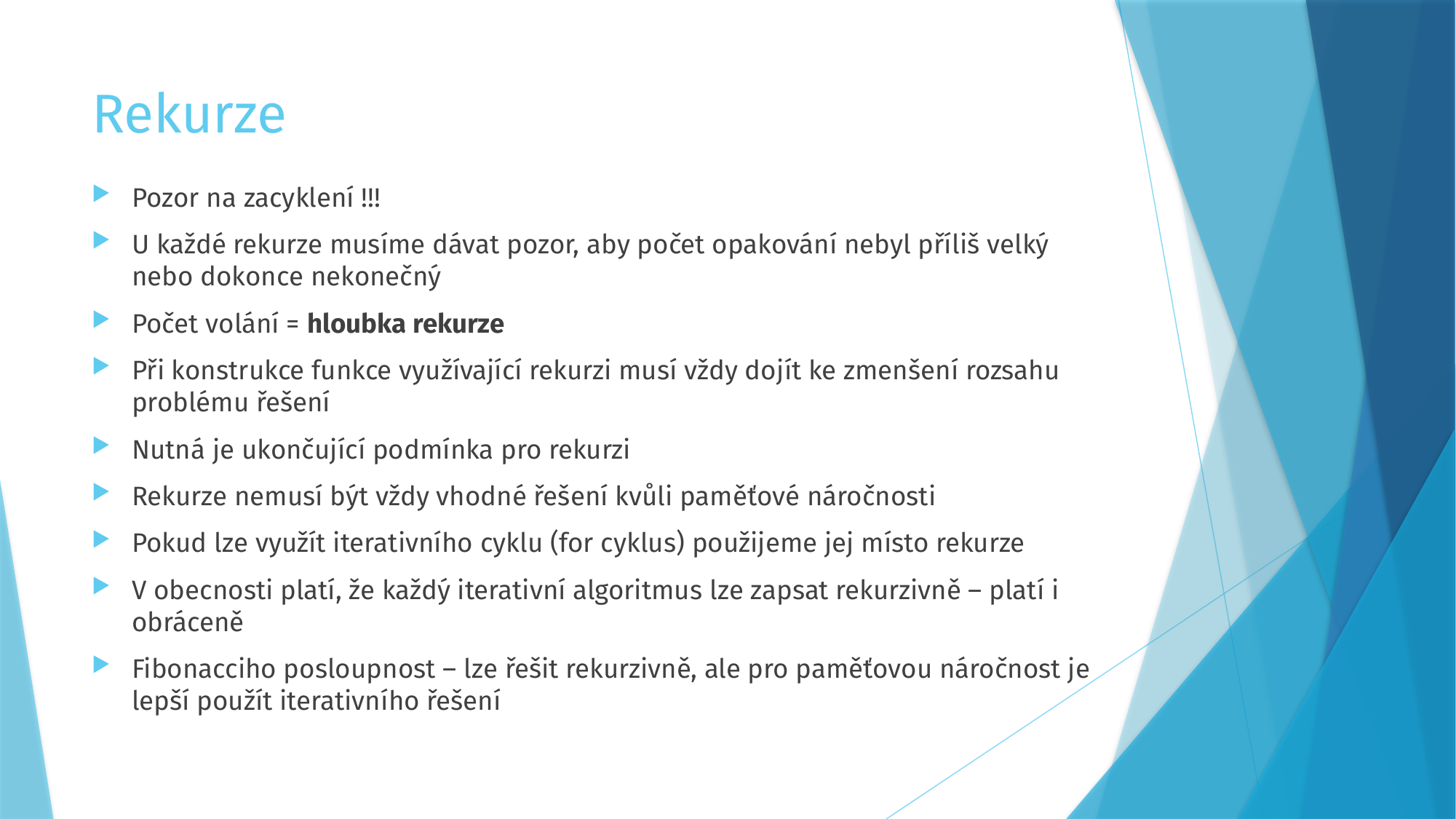

# Rekurze
Pozor na zacyklení !!!
U každé rekurze musíme dávat pozor, aby počet opakování nebyl příliš velký nebo dokonce nekonečný
Počet volání = hloubka rekurze
Při konstrukce funkce využívající rekurzi musí vždy dojít ke zmenšení rozsahu problému řešení
Nutná je ukončující podmínka pro rekurzi
Rekurze nemusí být vždy vhodné řešení kvůli paměťové náročnosti
Pokud lze využít iterativního cyklu (for cyklus) použijeme jej místo rekurze
V obecnosti platí, že každý iterativní algoritmus lze zapsat rekurzivně – platí i obráceně
Fibonacciho posloupnost – lze řešit rekurzivně, ale pro paměťovou náročnost je lepší použít iterativního řešení